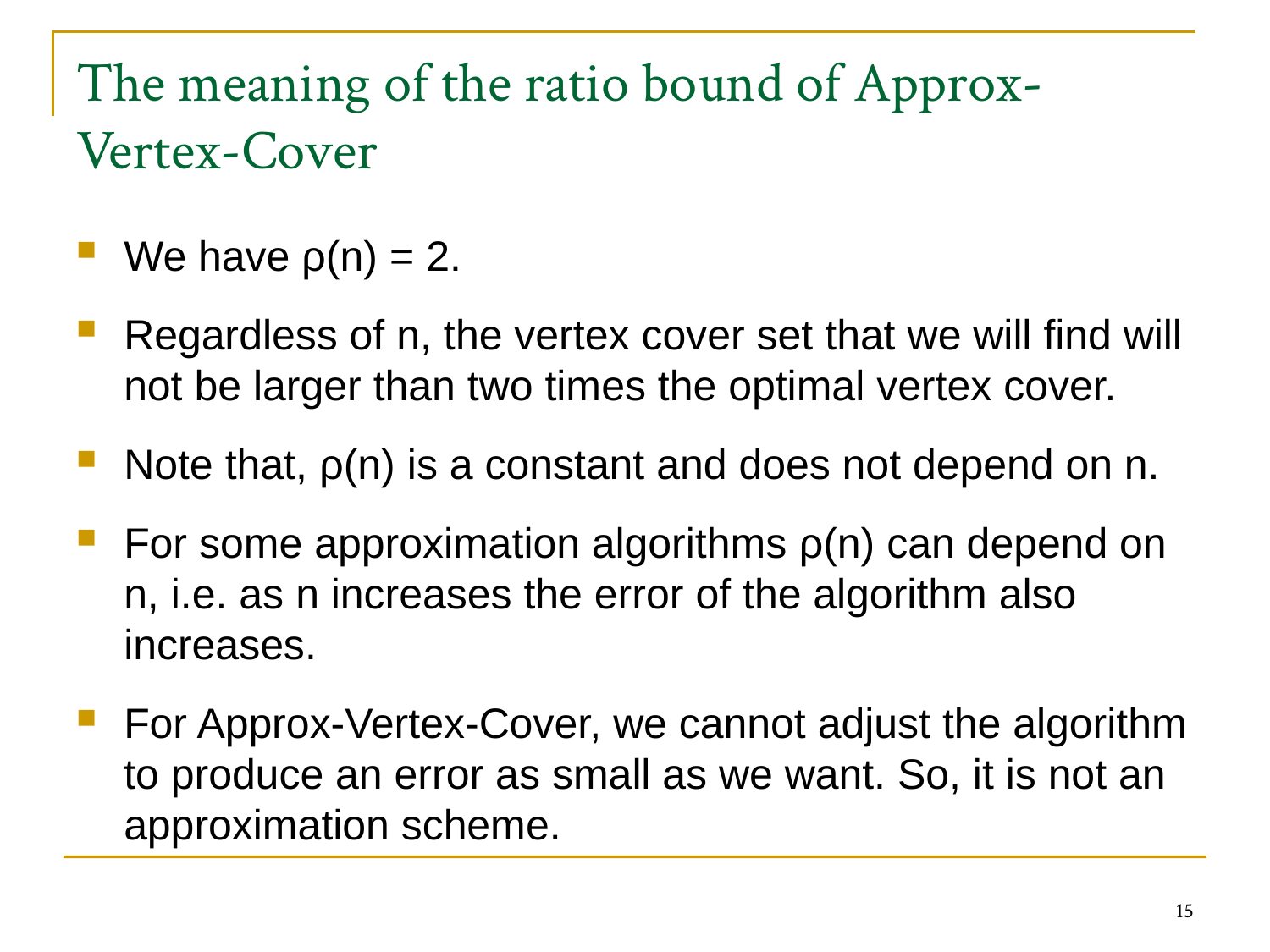

# The meaning of the ratio bound of Approx-Vertex-Cover
We have ρ(n) = 2.

Regardless of n, the vertex cover set that we will find will not be larger than two times the optimal vertex cover.

Note that, ρ(n) is a constant and does not depend on n.

For some approximation algorithms ρ(n) can depend on n, i.e. as n increases the error of the algorithm also increases.

For Approx-Vertex-Cover, we cannot adjust the algorithm to produce an error as small as we want. So, it is not an approximation scheme.
15